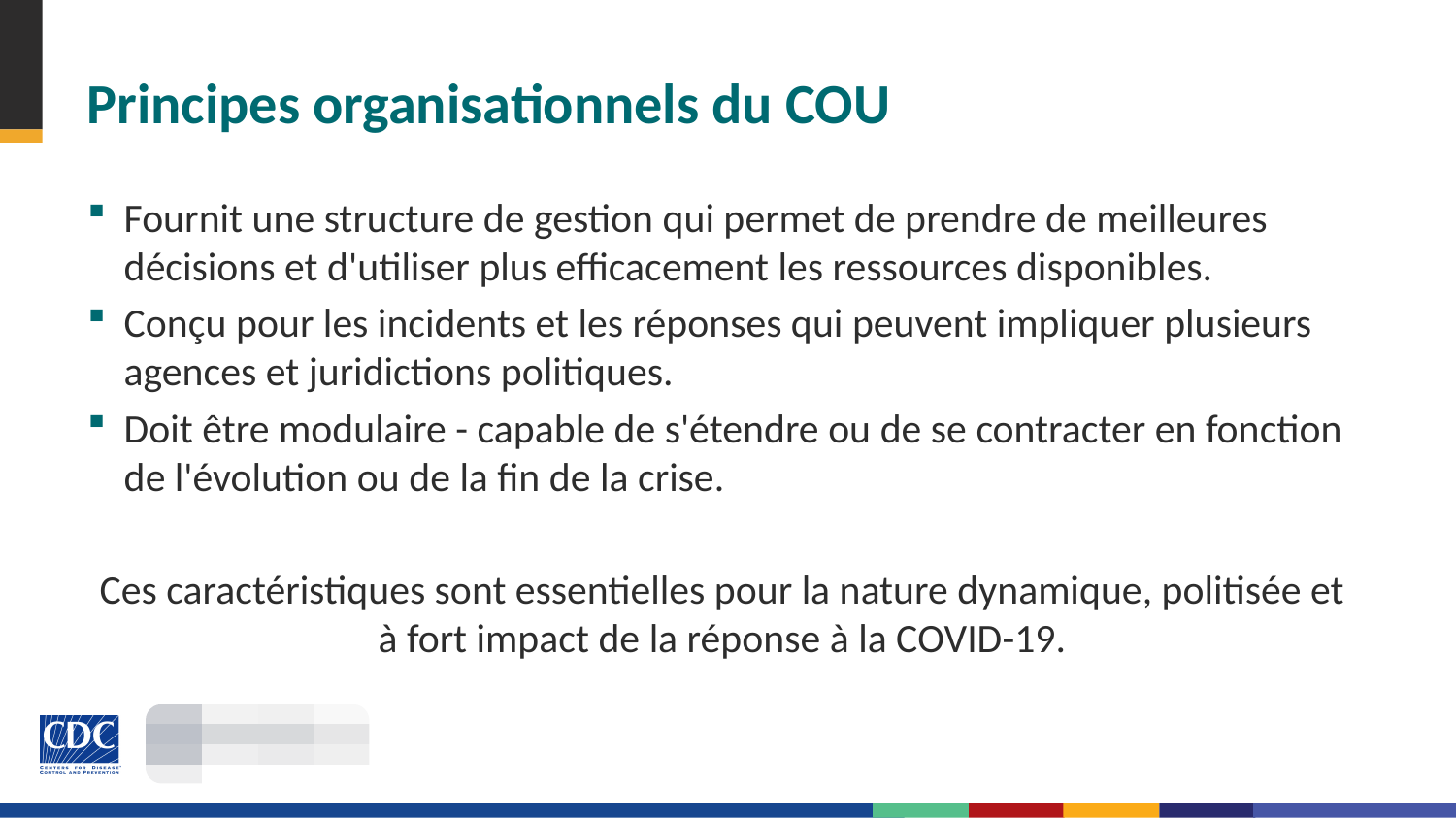

# Principes organisationnels du COU
Fournit une structure de gestion qui permet de prendre de meilleures décisions et d'utiliser plus efficacement les ressources disponibles.
Conçu pour les incidents et les réponses qui peuvent impliquer plusieurs agences et juridictions politiques.
Doit être modulaire - capable de s'étendre ou de se contracter en fonction de l'évolution ou de la fin de la crise.

Ces caractéristiques sont essentielles pour la nature dynamique, politisée et à fort impact de la réponse à la COVID-19.